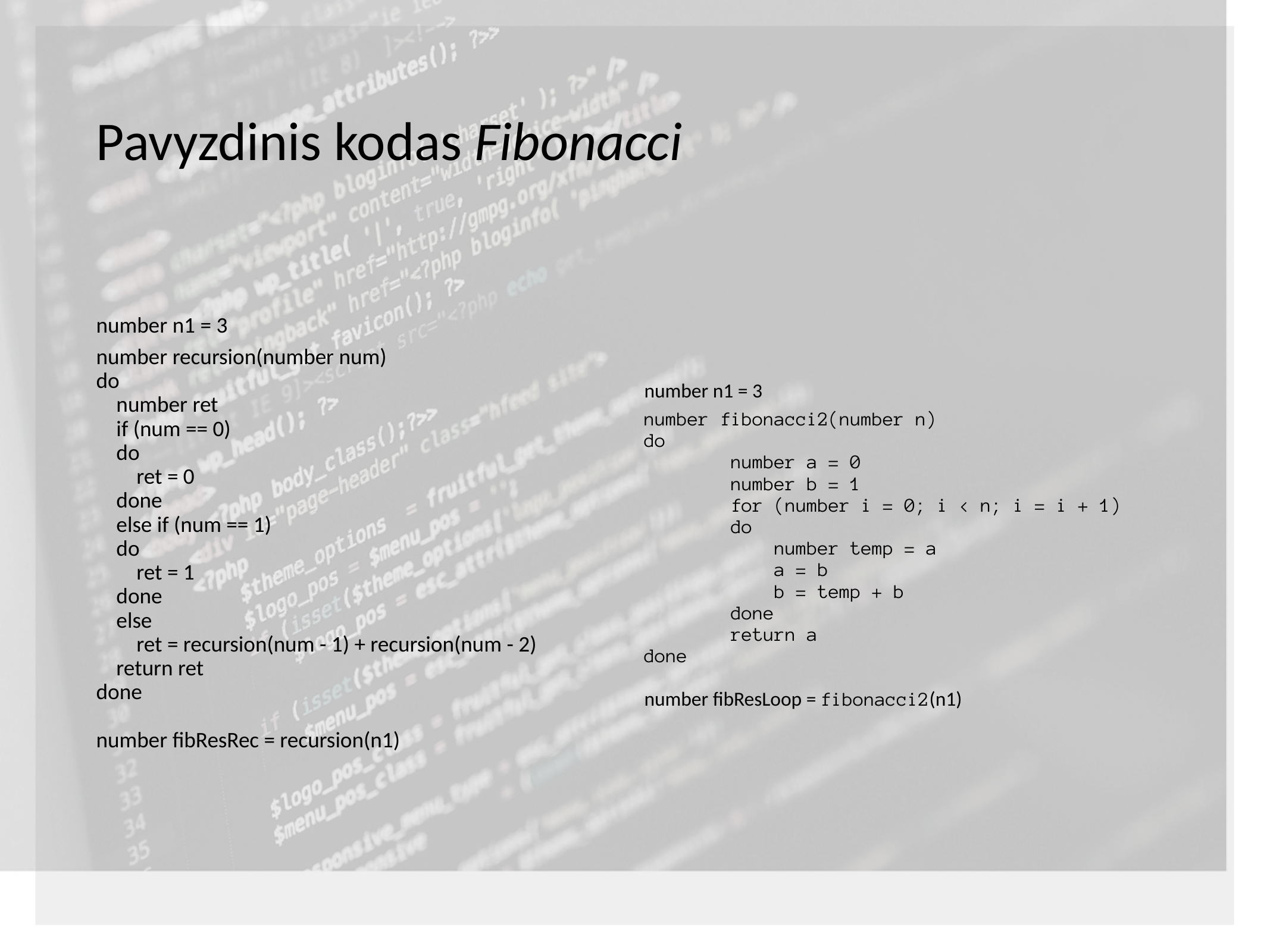

# Pavyzdinis kodas Fibonacci
number n1 = 3
number recursion(number num)
do
    number ret
    if (num == 0)
    do
        ret = 0
    done
    else if (num == 1)
    do
        ret = 1
    done
    else
        ret = recursion(num - 1) + recursion(num - 2)
    return ret
done
number fibResRec = recursion(n1)
number n1 = 3
number fibonacci2(number n)
do
        number a = 0
        number b = 1
        for (number i = 0; i < n; i = i + 1)
        do
            number temp = a
            a = b
            b = temp + b
        done
        return a
done
number fibResLoop = fibonacci2(n1)